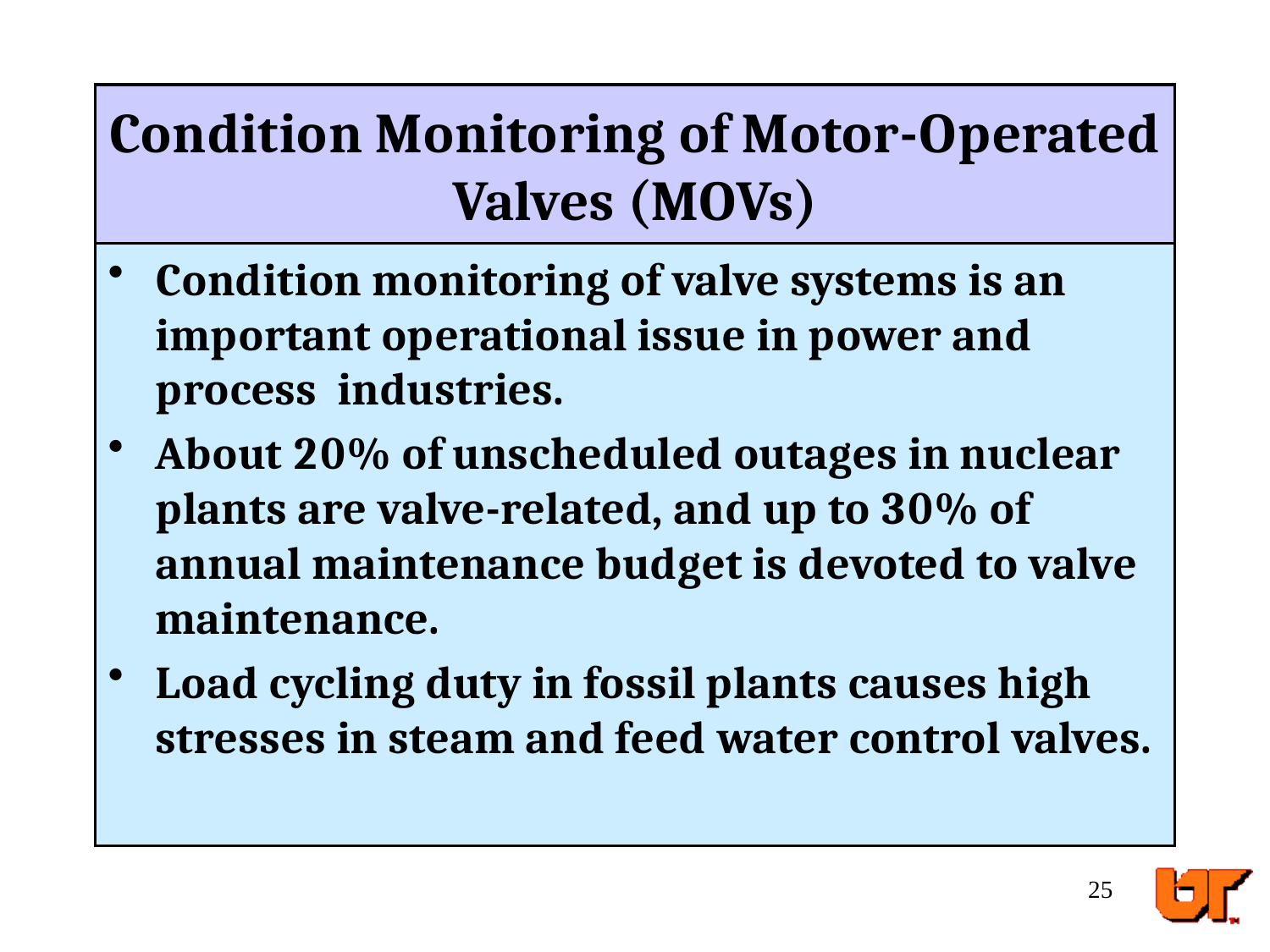

# Condition Monitoring of Motor-Operated Valves (MOVs)
Condition monitoring of valve systems is an important operational issue in power and process  industries.
About 20% of unscheduled outages in nuclear plants are valve-related, and up to 30% of annual maintenance budget is devoted to valve maintenance.
Load cycling duty in fossil plants causes high stresses in steam and feed water control valves.

25